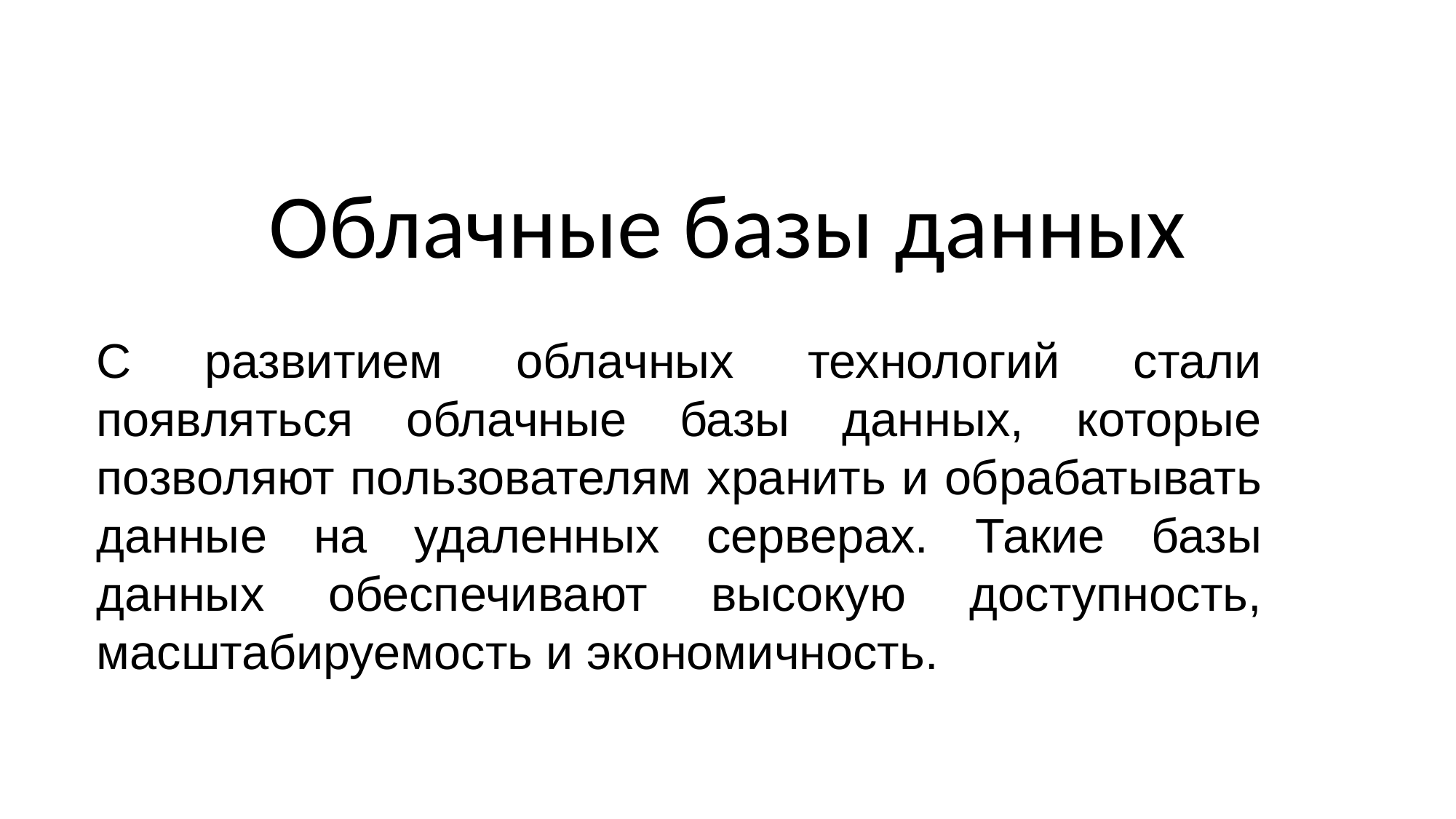

# Облачные базы данных
С развитием облачных технологий стали появляться облачные базы данных, которые позволяют пользователям хранить и обрабатывать данные на удаленных серверах. Такие базы данных обеспечивают высокую доступность, масштабируемость и экономичность.